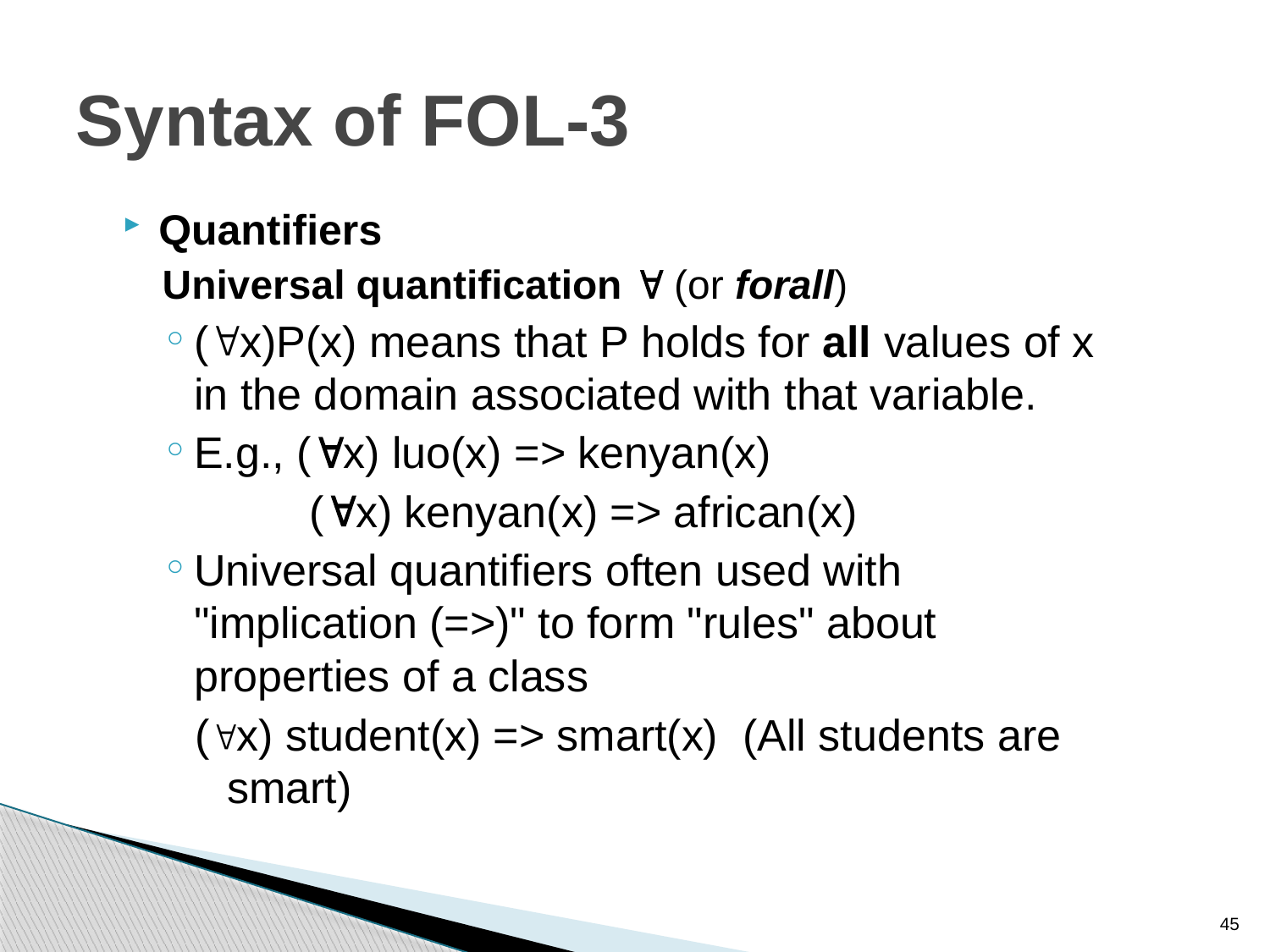

# Syntax of FOL-3
Quantifiers
Universal quantification ∀ (or forall)
(∀x)P(x) means that P holds for all values of x in the domain associated with that variable.
E.g., (∀x) luo(x) => kenyan(x)
            (∀x) kenyan(x) => african(x)
Universal quantifiers often used with "implication (=>)" to form "rules" about properties of a class
(∀x) student(x) => smart(x)  (All students are smart)
45